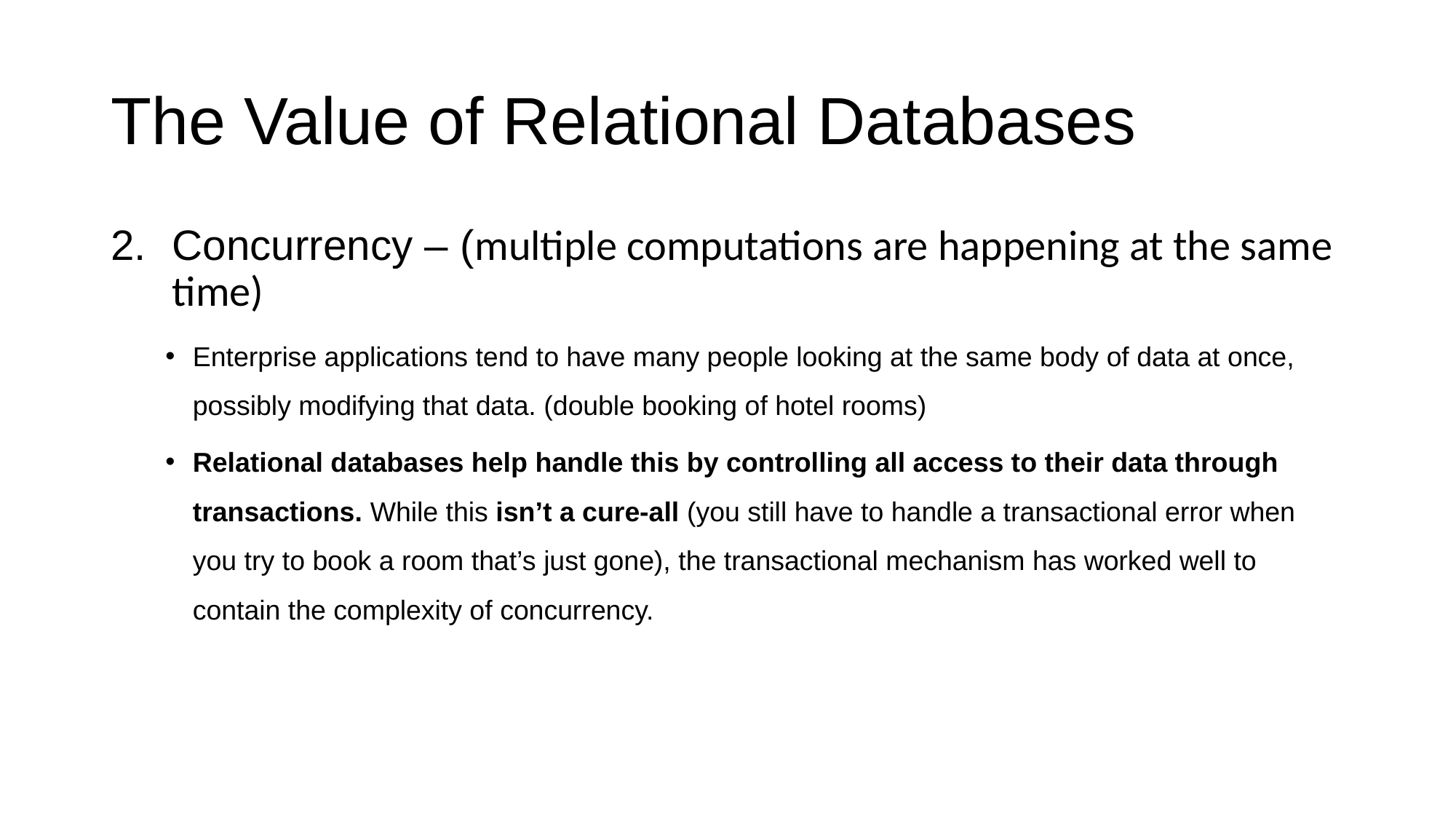

# The Value of Relational Databases
Concurrency – (multiple computations are happening at the same time)
Enterprise applications tend to have many people looking at the same body of data at once, possibly modifying that data. (double booking of hotel rooms)
Relational databases help handle this by controlling all access to their data through transactions. While this isn’t a cure-all (you still have to handle a transactional error when you try to book a room that’s just gone), the transactional mechanism has worked well to contain the complexity of concurrency.